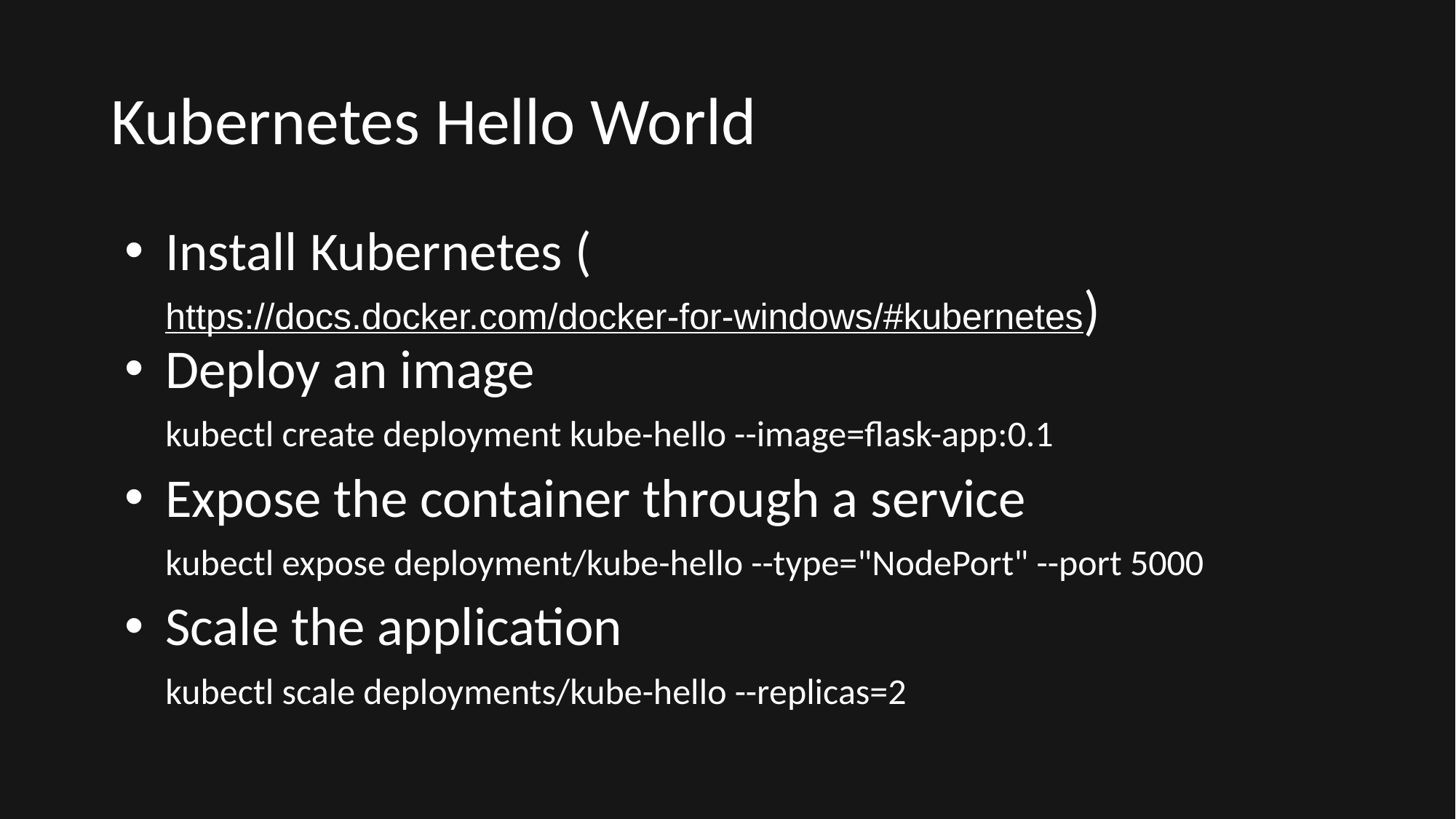

# Kubernetes Hello World
Install Kubernetes (https://docs.docker.com/docker-for-windows/#kubernetes)
Deploy an image
kubectl create deployment kube-hello --image=flask-app:0.1
Expose the container through a service
kubectl expose deployment/kube-hello --type="NodePort" --port 5000
Scale the application
kubectl scale deployments/kube-hello --replicas=2